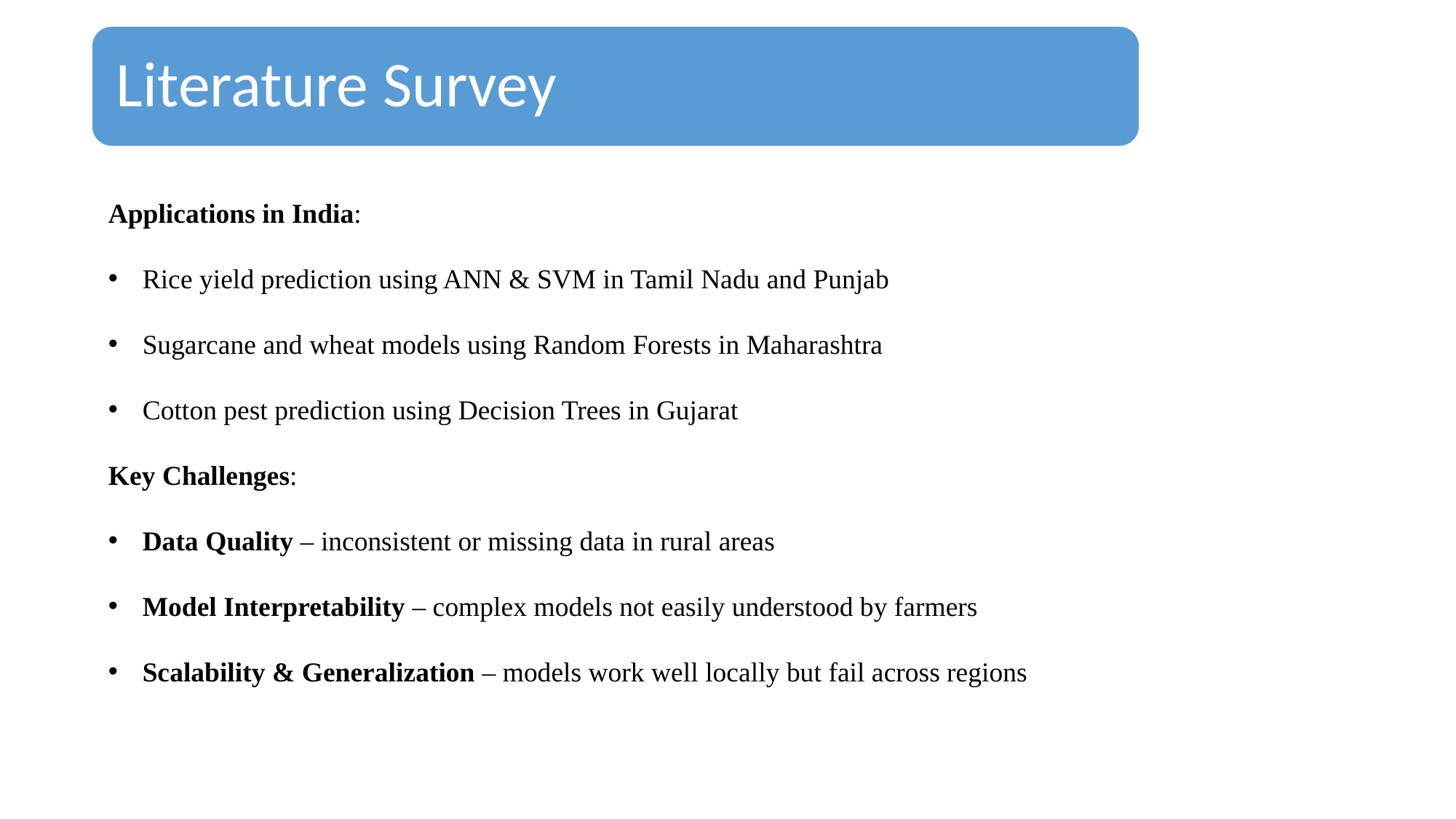

Literature Survey
Applications in India:

Rice yield prediction using ANN & SVM in Tamil Nadu and Punjab

Sugarcane and wheat models using Random Forests in Maharashtra

Cotton pest prediction using Decision Trees in Gujarat

Key Challenges:

Data Quality – inconsistent or missing data in rural areas

Model Interpretability – complex models not easily understood by farmers

Scalability & Generalization – models work well locally but fail across regions